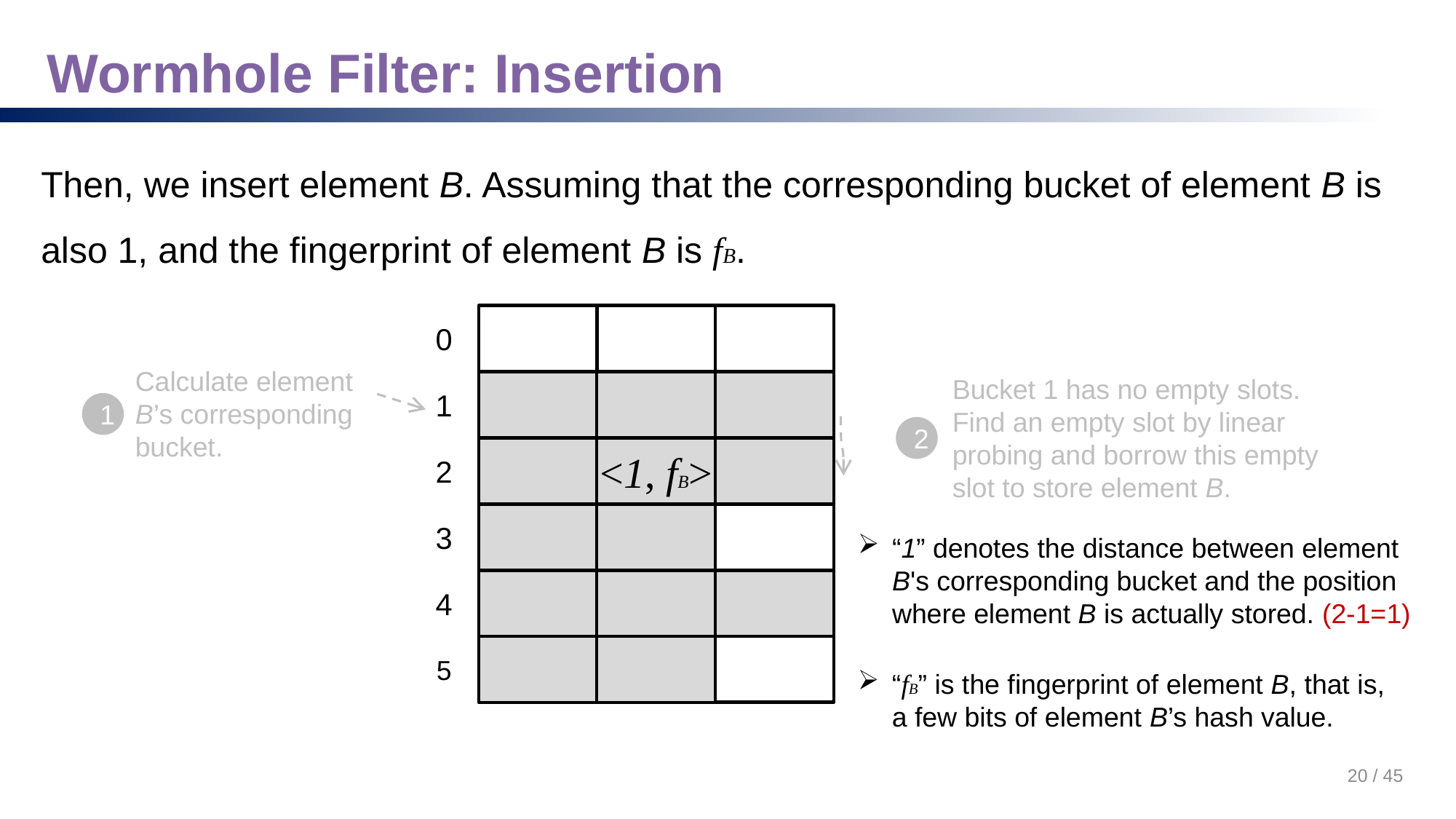

# Wormhole Filter: Insertion
Then, we insert element B. Assuming that the corresponding bucket of element B is also 1, and the fingerprint of element B is fB.

0
Calculate element B’s corresponding bucket.

Bucket 1 has no empty slots. Find an empty slot by linear probing and borrow this empty slot to store element B.

1
1
2
<1, fB>

2

3
“1” denotes the distance between element B's corresponding bucket and the position where element B is actually stored. (2-1=1)

4

5
“fB” is the fingerprint of element B, that is, a few bits of element B’s hash value.
20 / 45